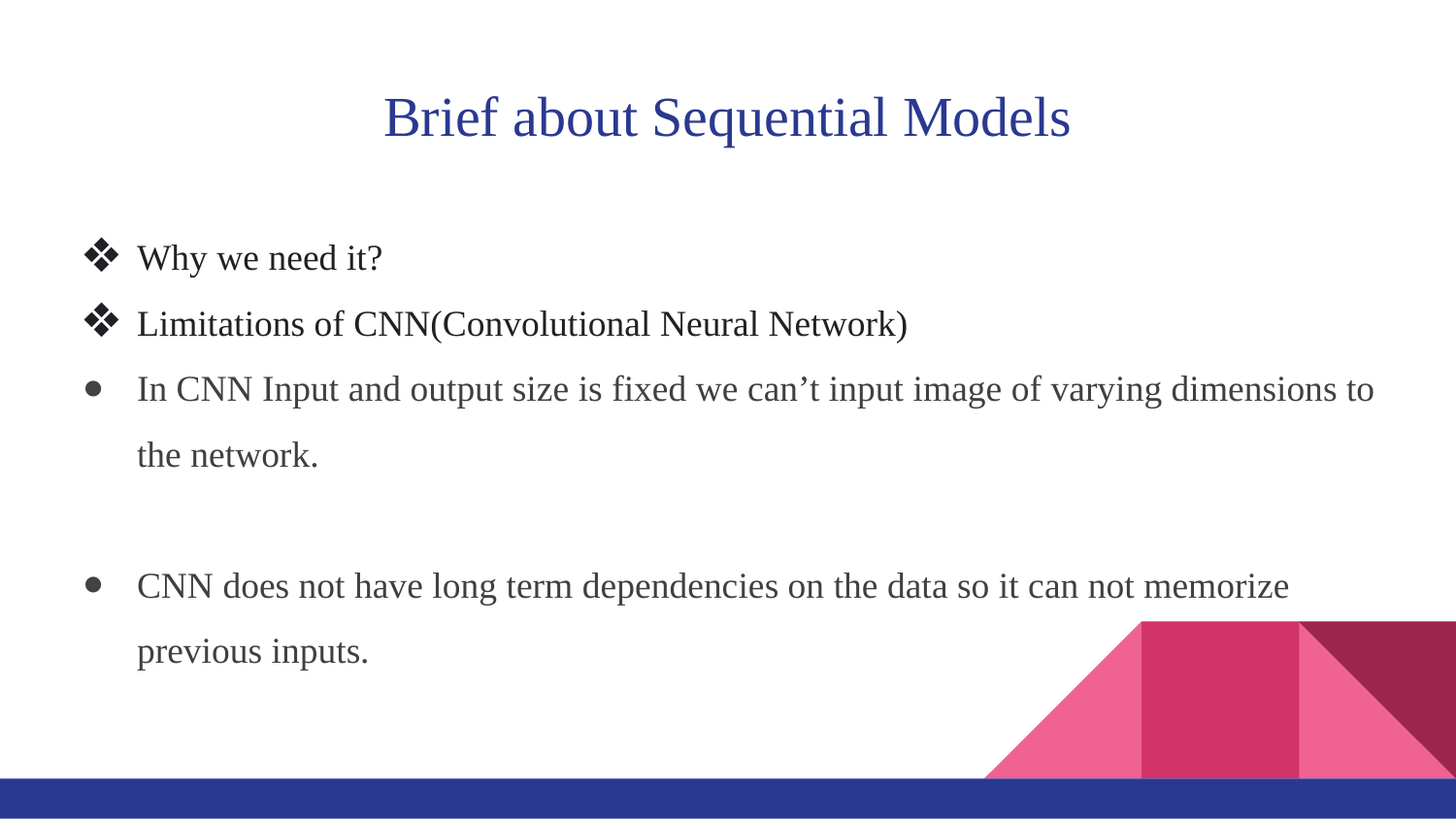

# Brief about Sequential Models
Why we need it?
Limitations of CNN(Convolutional Neural Network)
In CNN Input and output size is fixed we can’t input image of varying dimensions to the network.
CNN does not have long term dependencies on the data so it can not memorize previous inputs.